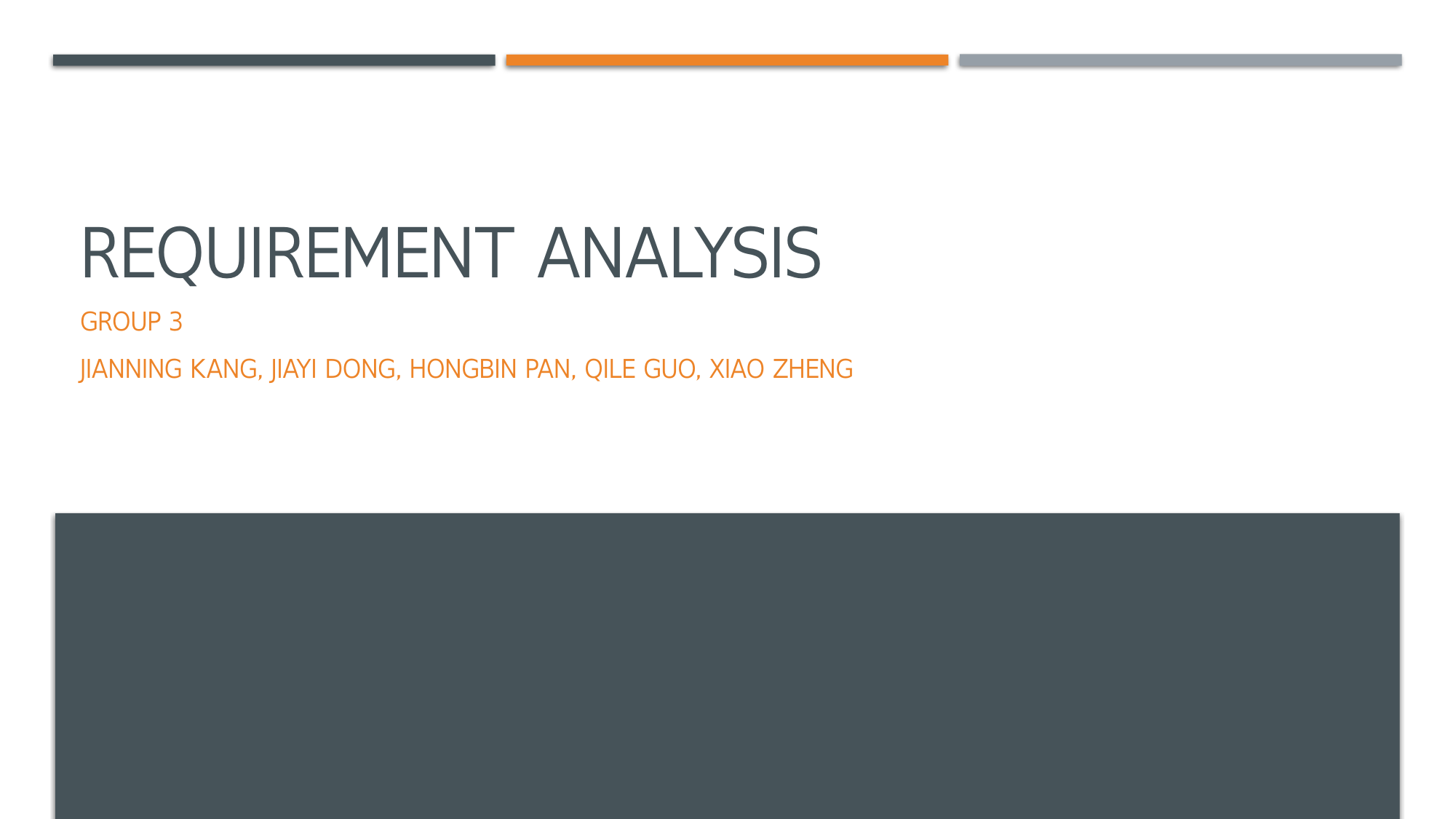

# Requirement Analysis
Group 3
Jianning kang, jiayi dong, Hongbin pan, qile guo, xiao zheng